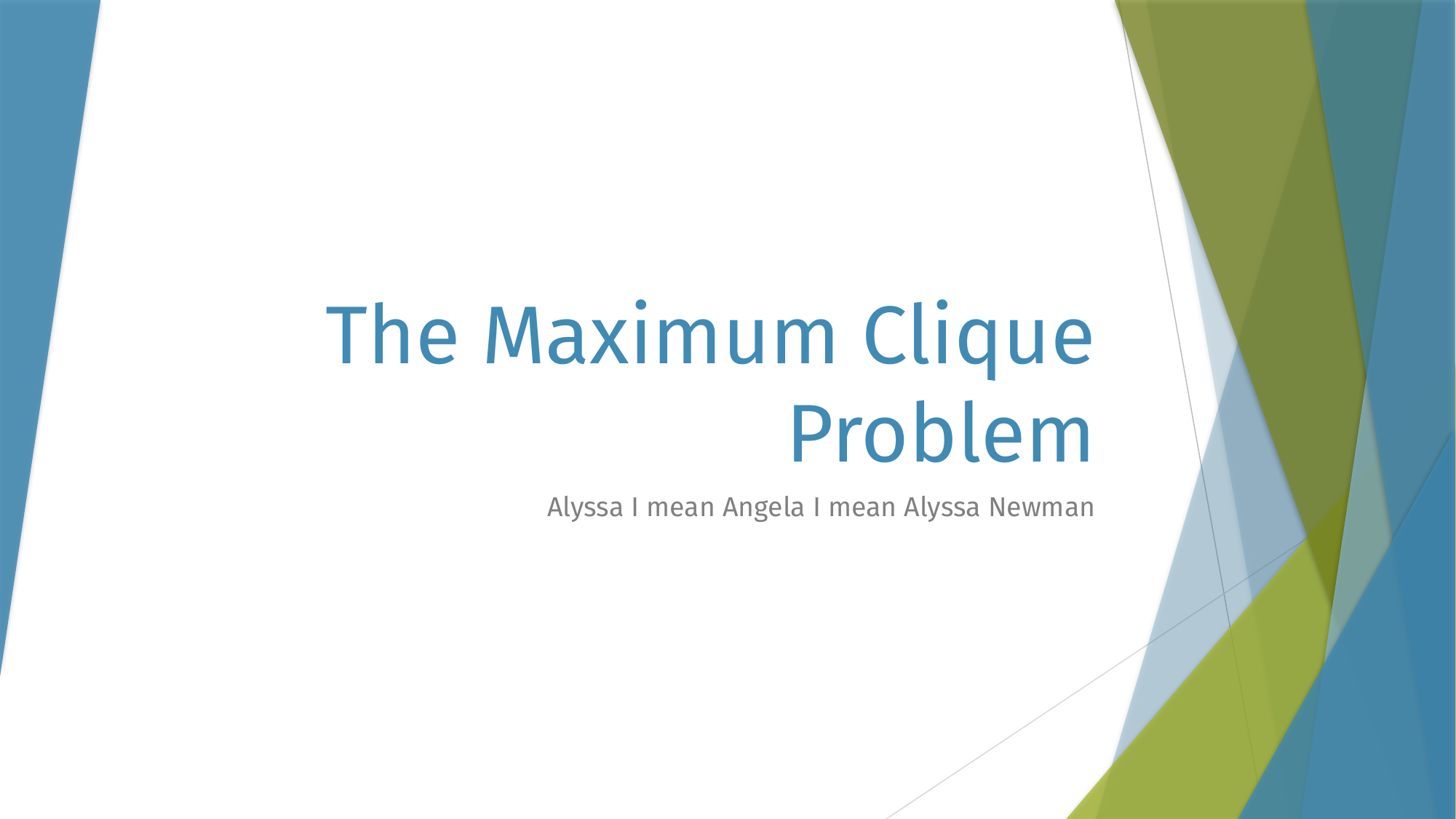

# The Maximum Clique Problem
Alyssa I mean Angela I mean Alyssa Newman